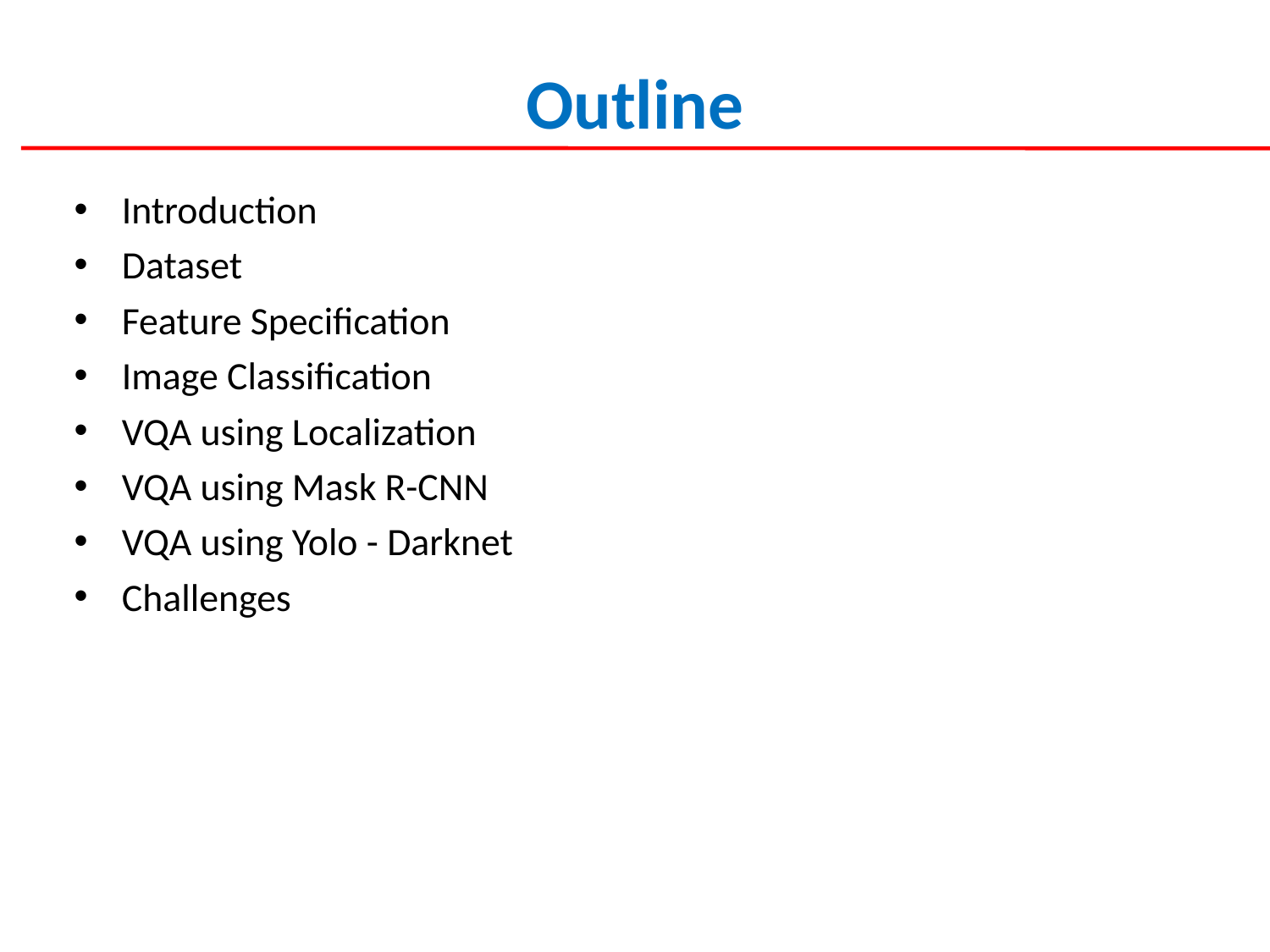

# Outline
Introduction
Dataset
Feature Specification
Image Classification
VQA using Localization
VQA using Mask R-CNN
VQA using Yolo - Darknet
Challenges